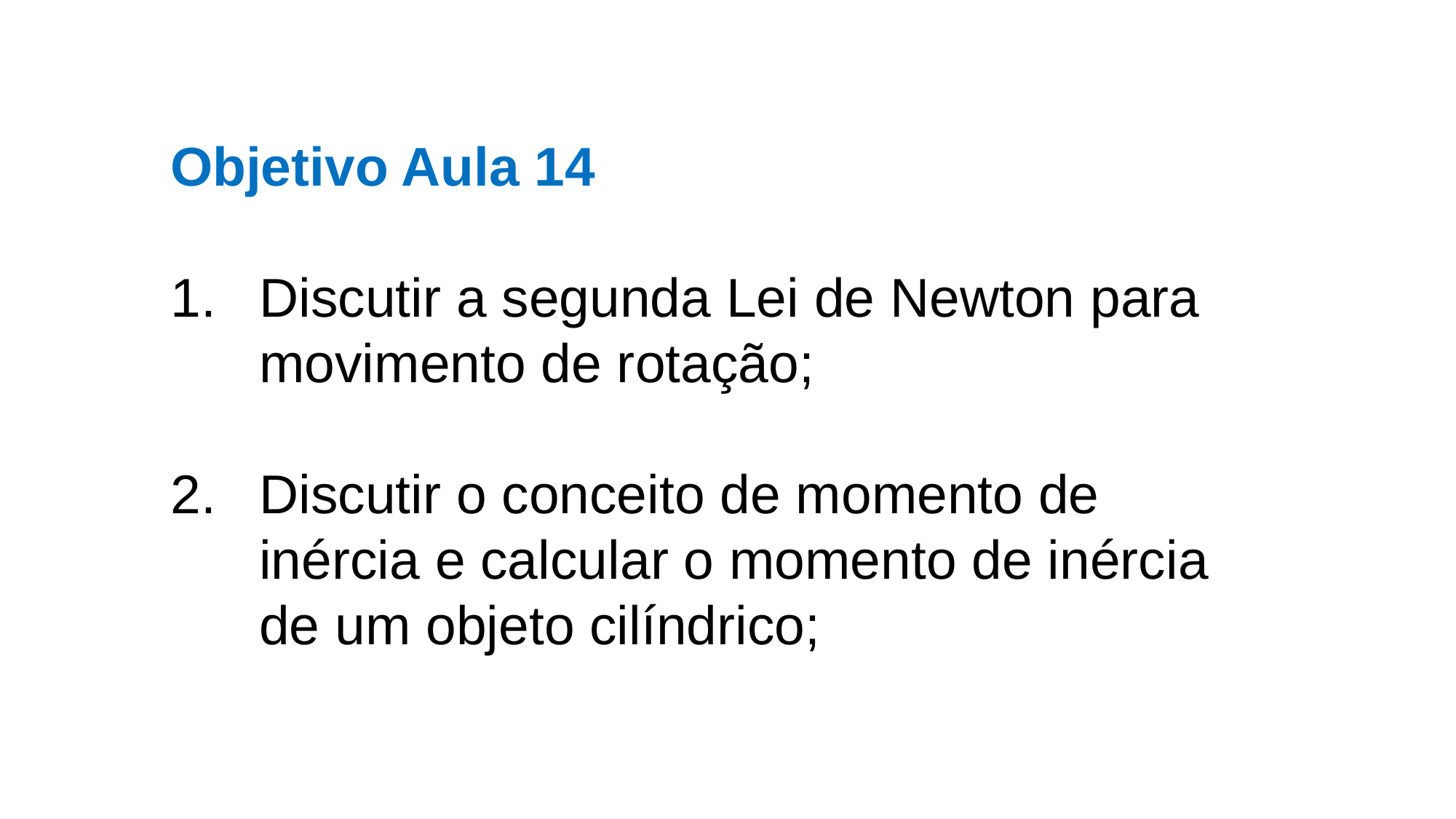

Objetivo Aula 14

Discutir a segunda Lei de Newton para movimento de rotação;

Discutir o conceito de momento de inércia e calcular o momento de inércia de um objeto cilíndrico;